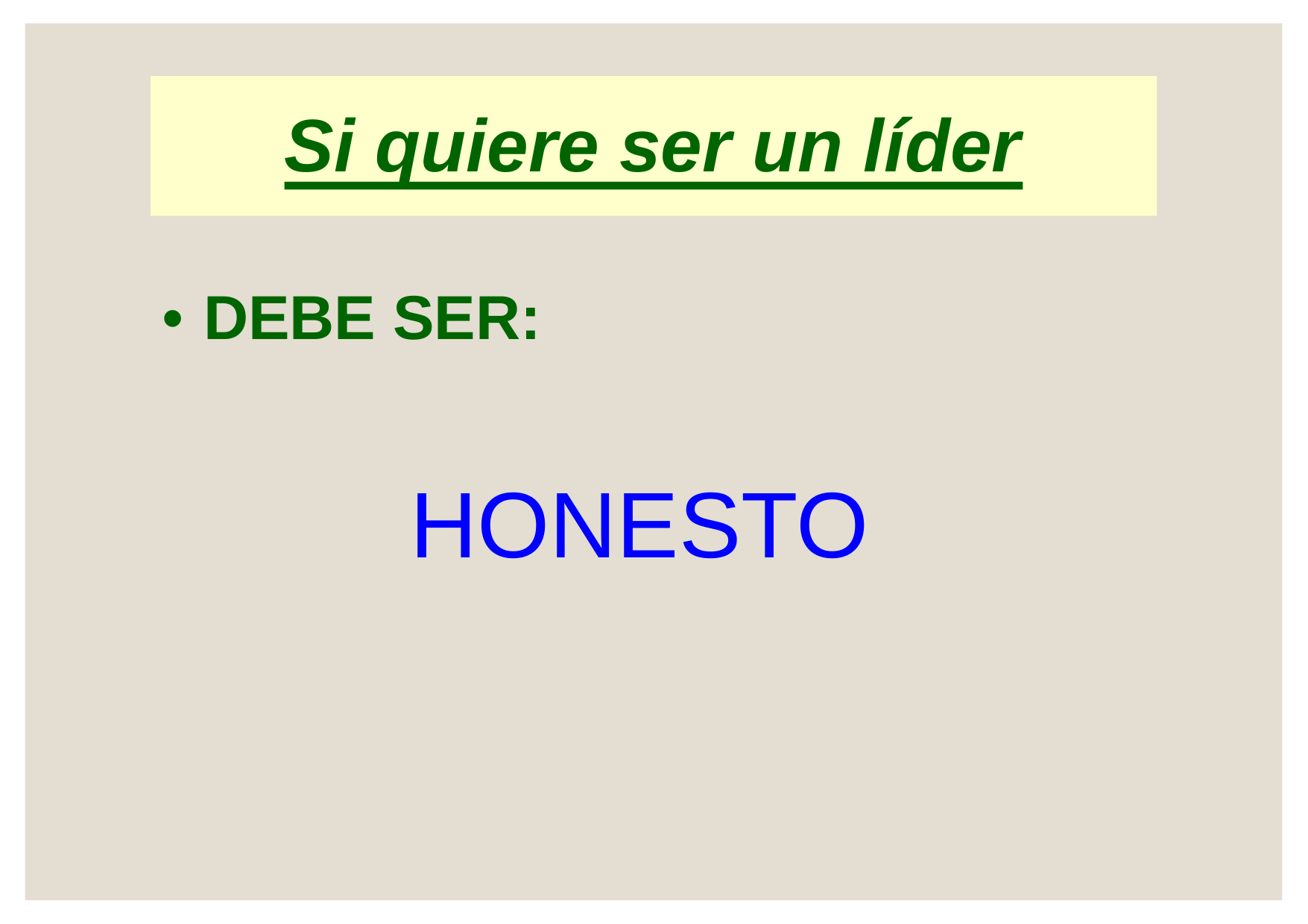

Si quiere ser un líder

•
DEBE SER:
HONESTO